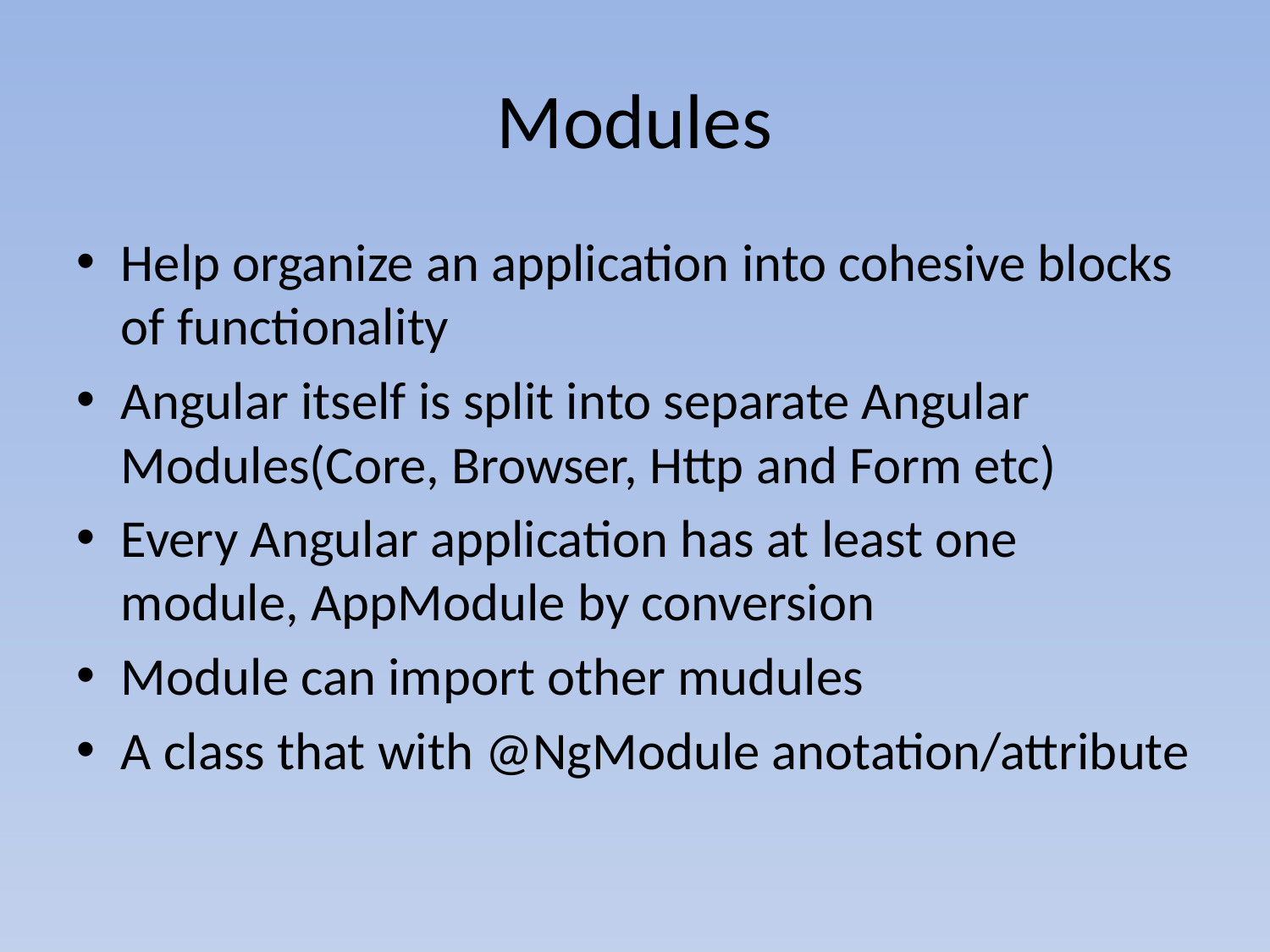

# Modules
Help organize an application into cohesive blocks of functionality
Angular itself is split into separate Angular Modules(Core, Browser, Http and Form etc)
Every Angular application has at least one module, AppModule by conversion
Module can import other mudules
A class that with @NgModule anotation/attribute